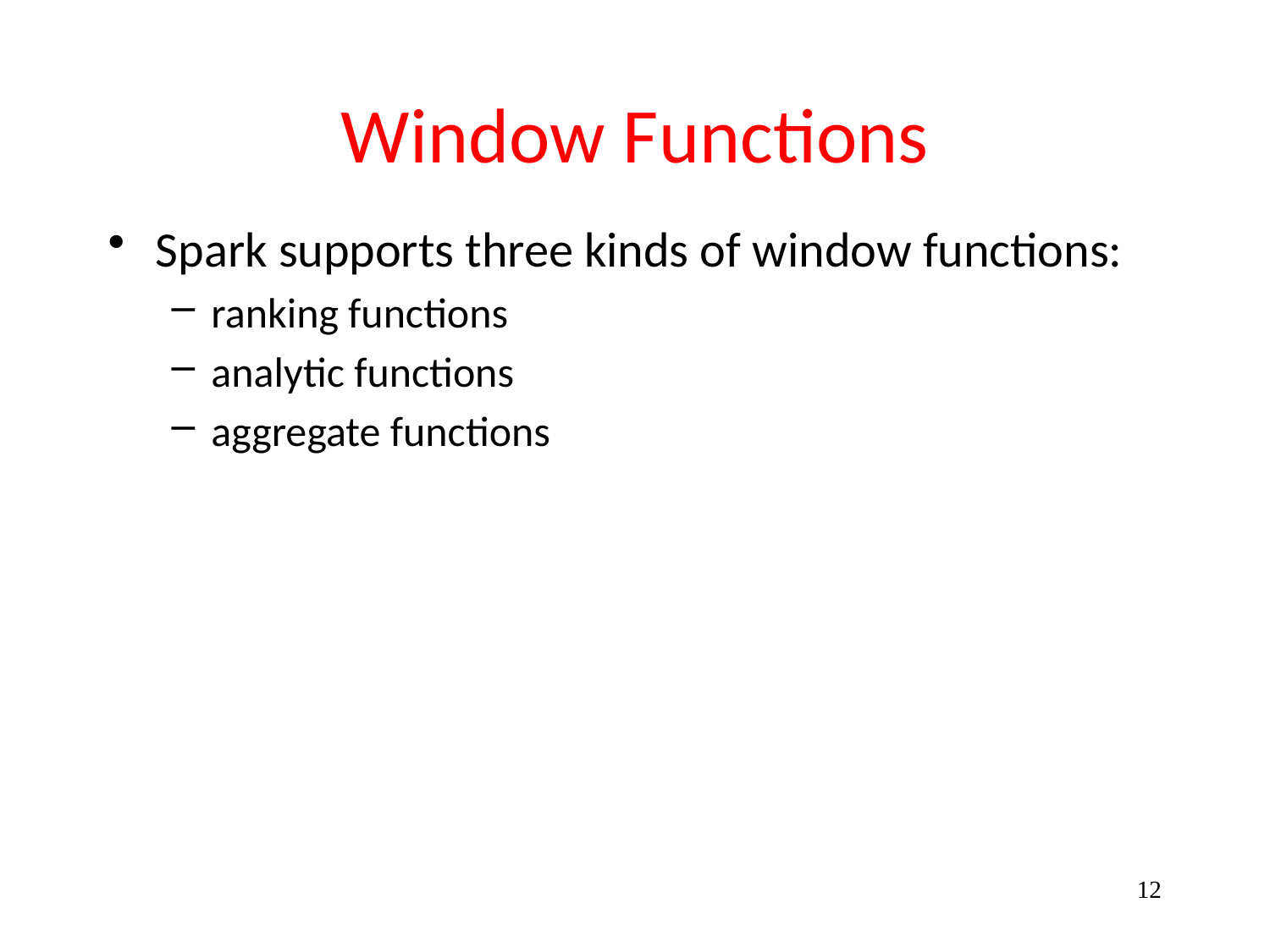

# Window Functions
Spark supports three kinds of window functions:
ranking functions
analytic functions
aggregate functions
12